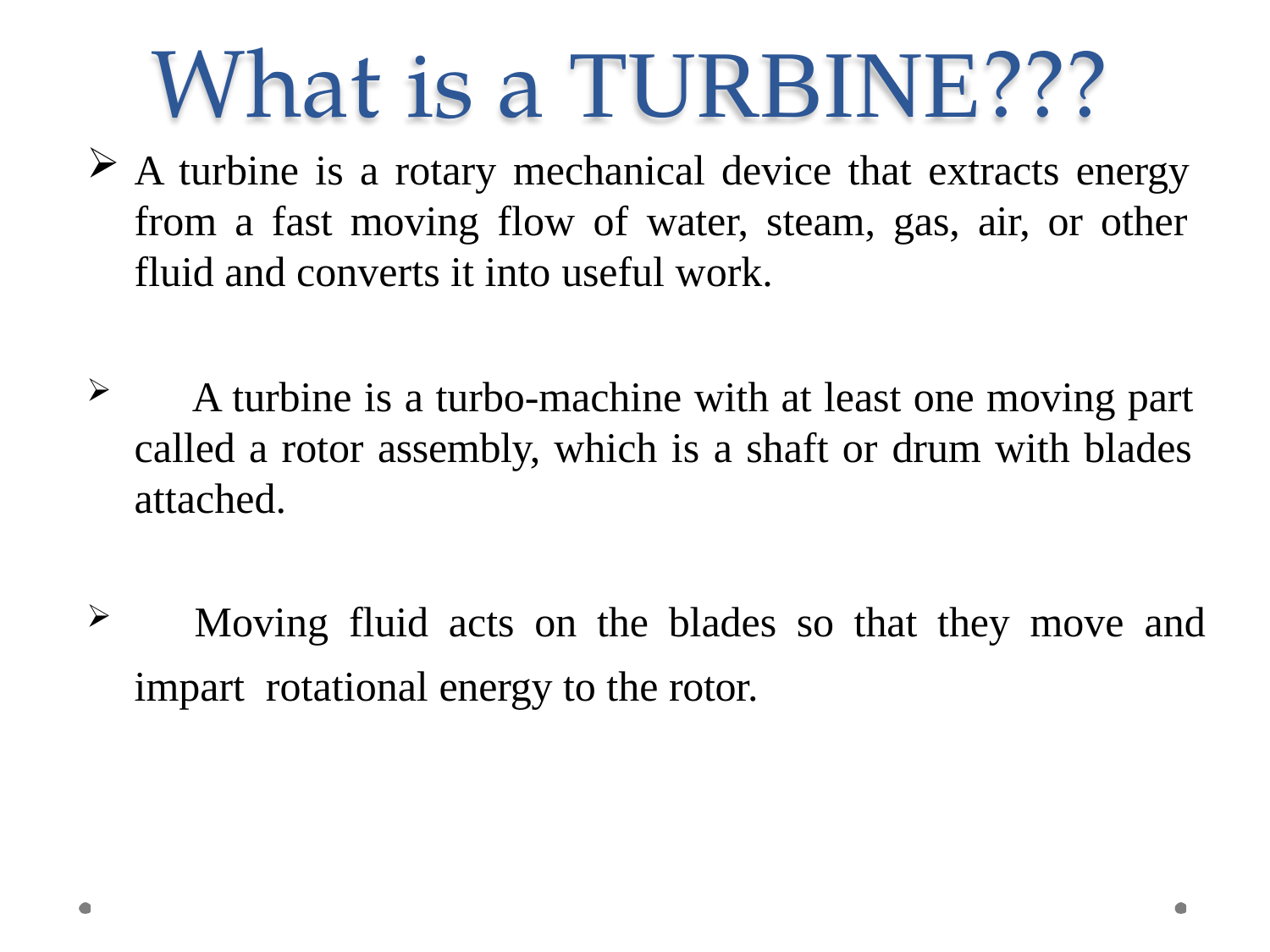

# What	is a TURBINE???
A turbine is a rotary mechanical device that extracts energy  from a fast moving flow of water, steam, gas, air, or other  fluid and converts it into useful work.

	A turbine is a turbo-machine with at least one moving part  called a rotor assembly, which is a shaft or drum with blades  attached.

	Moving fluid acts on the blades so that they move and impart  rotational energy to the rotor.